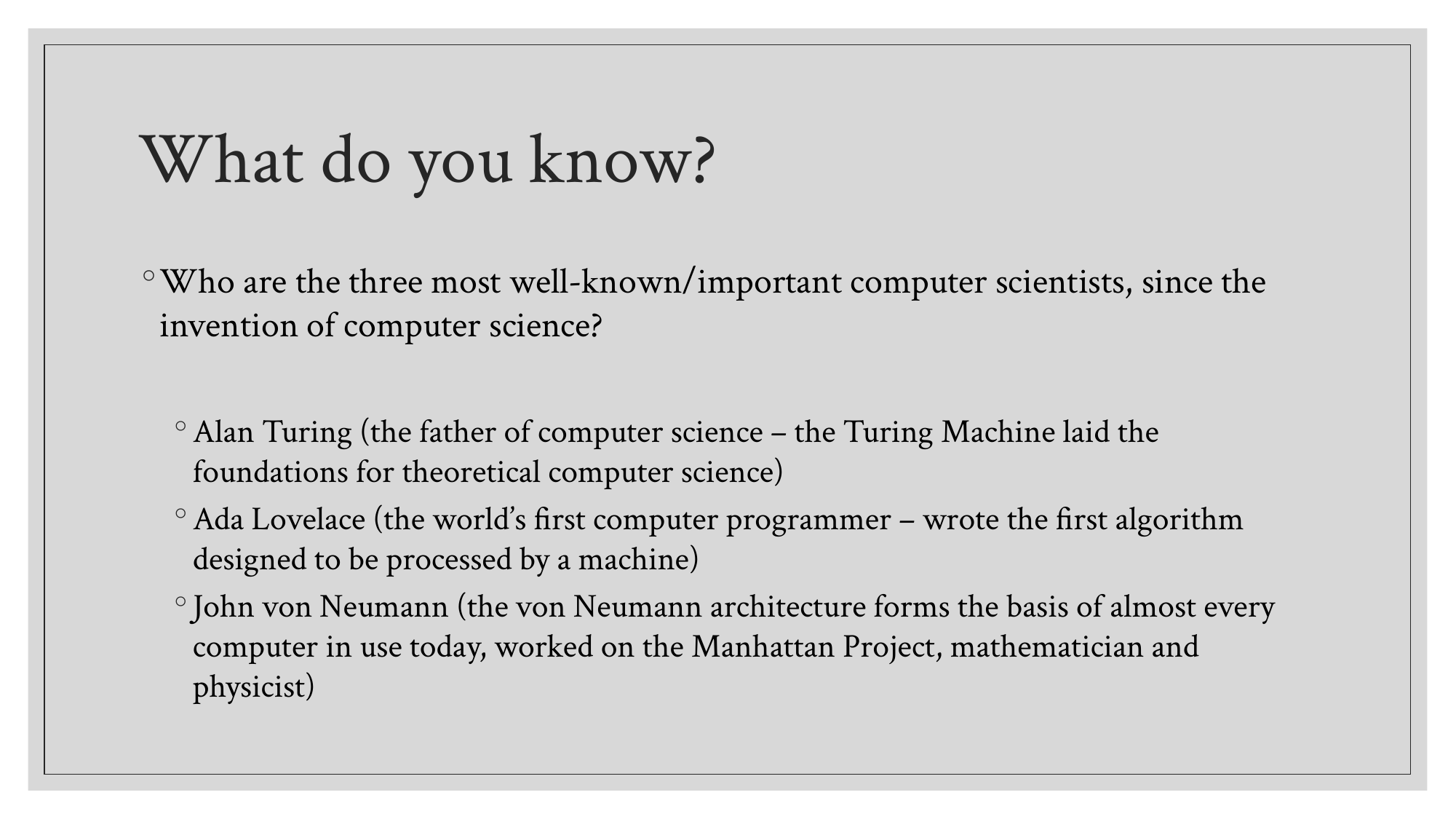

# What do you know?
Who are the three most well-known/important computer scientists, since the invention of computer science?

Alan Turing (the father of computer science – the Turing Machine laid the foundations for theoretical computer science)
Ada Lovelace (the world’s first computer programmer – wrote the first algorithm designed to be processed by a machine)
John von Neumann (the von Neumann architecture forms the basis of almost every computer in use today, worked on the Manhattan Project, mathematician and physicist)